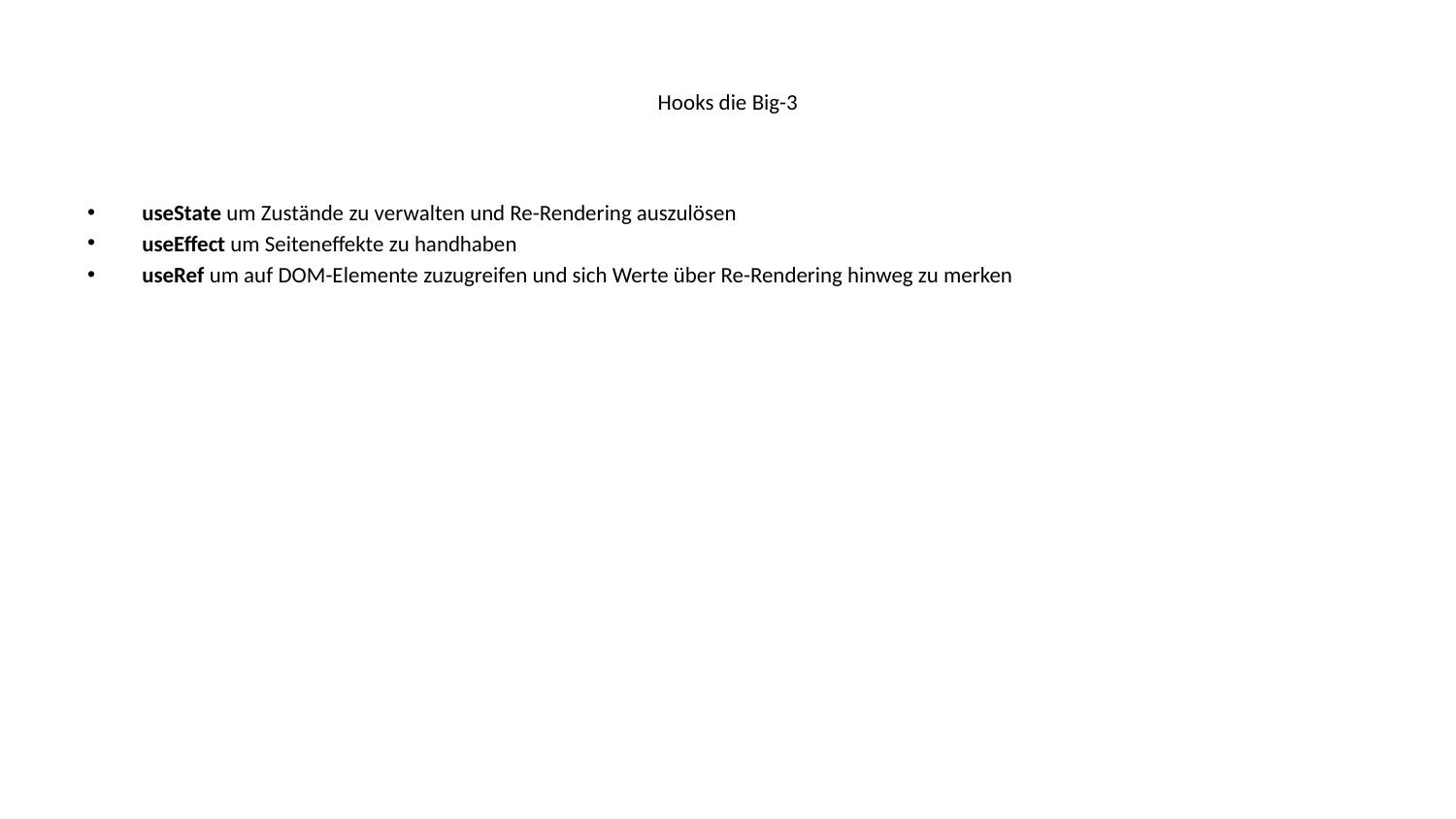

# Hooks die Big-3
useState um Zustände zu verwalten und Re-Rendering auszulösen
useEffect um Seiteneffekte zu handhaben
useRef um auf DOM-Elemente zuzugreifen und sich Werte über Re-Rendering hinweg zu merken